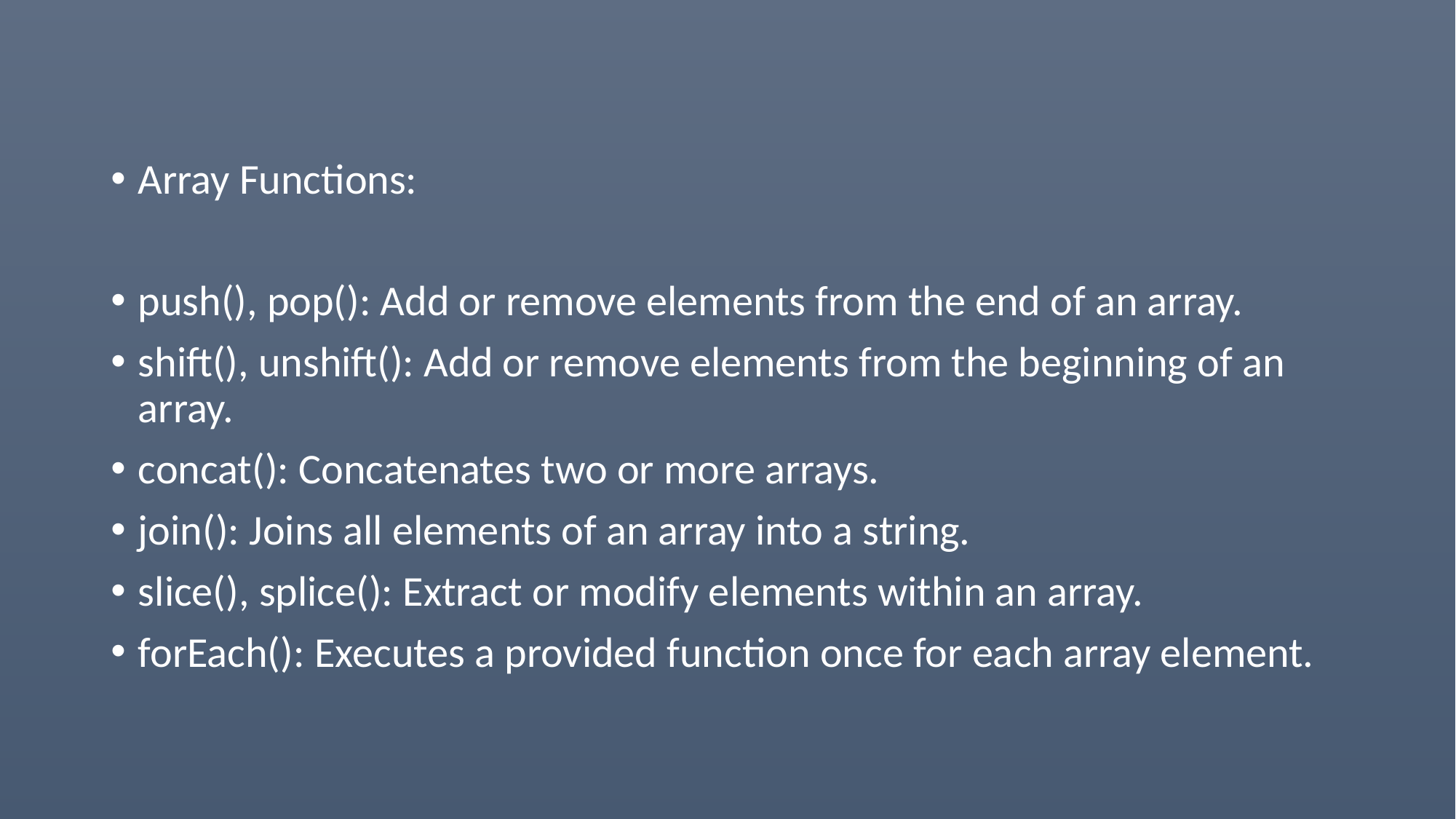

#
Array Functions:

push(), pop(): Add or remove elements from the end of an array.
shift(), unshift(): Add or remove elements from the beginning of an array.
concat(): Concatenates two or more arrays.
join(): Joins all elements of an array into a string.
slice(), splice(): Extract or modify elements within an array.
forEach(): Executes a provided function once for each array element.